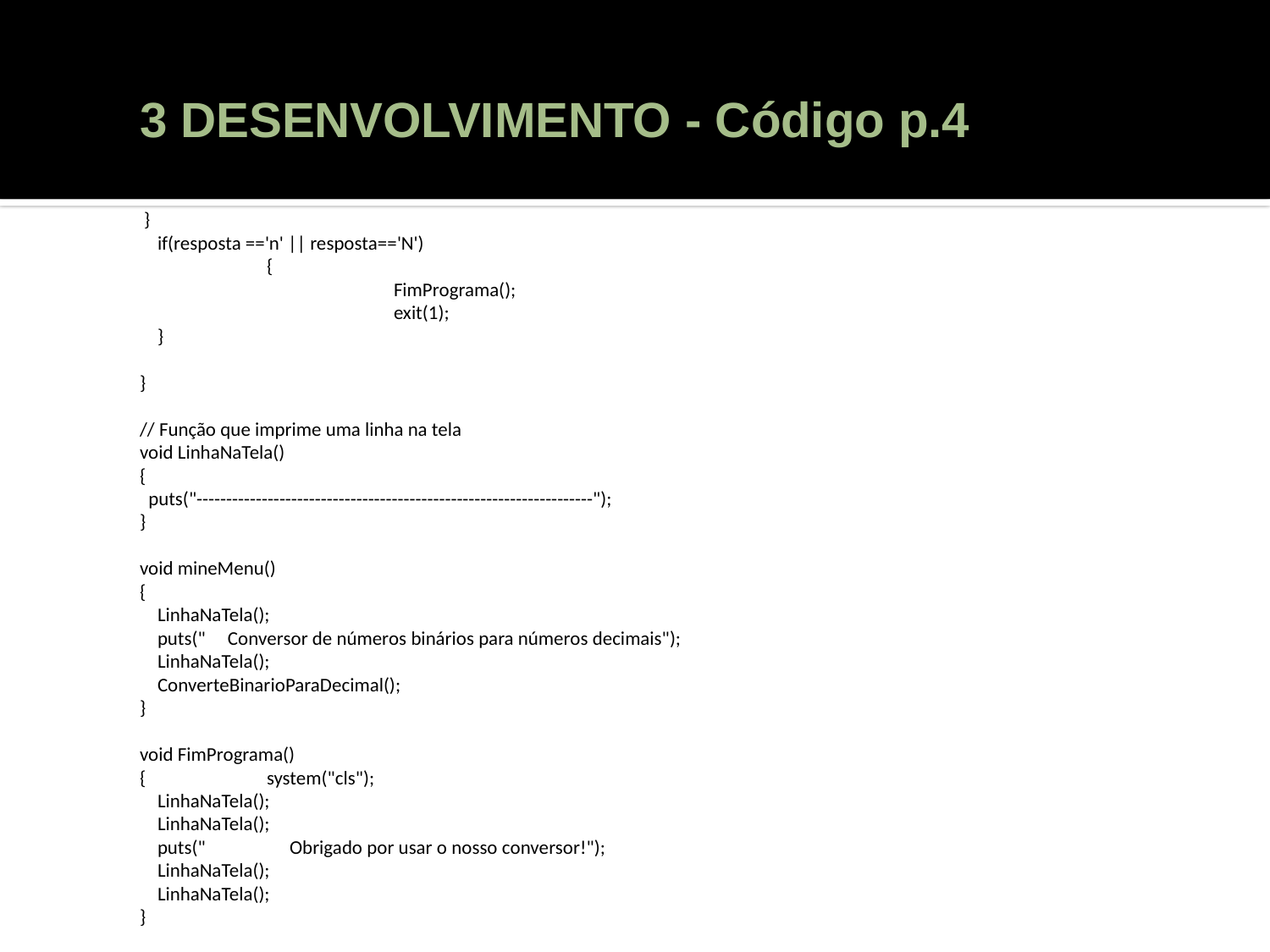

# 3 DESENVOLVIMENTO - Código p.4
 }
    if(resposta =='n' || resposta=='N')
	{
		FimPrograma();
		exit(1);
    }

}

// Função que imprime uma linha na tela
void LinhaNaTela()
{
  puts("-------------------------------------------------------------------");
}

void mineMenu()
{
    LinhaNaTela();
    puts("     Conversor de números binários para números decimais");
    LinhaNaTela();
    ConverteBinarioParaDecimal();
}

void FimPrograma()
{	system("cls");
    LinhaNaTela();
    LinhaNaTela();
    puts("                   Obrigado por usar o nosso conversor!");
    LinhaNaTela();
    LinhaNaTela();
}